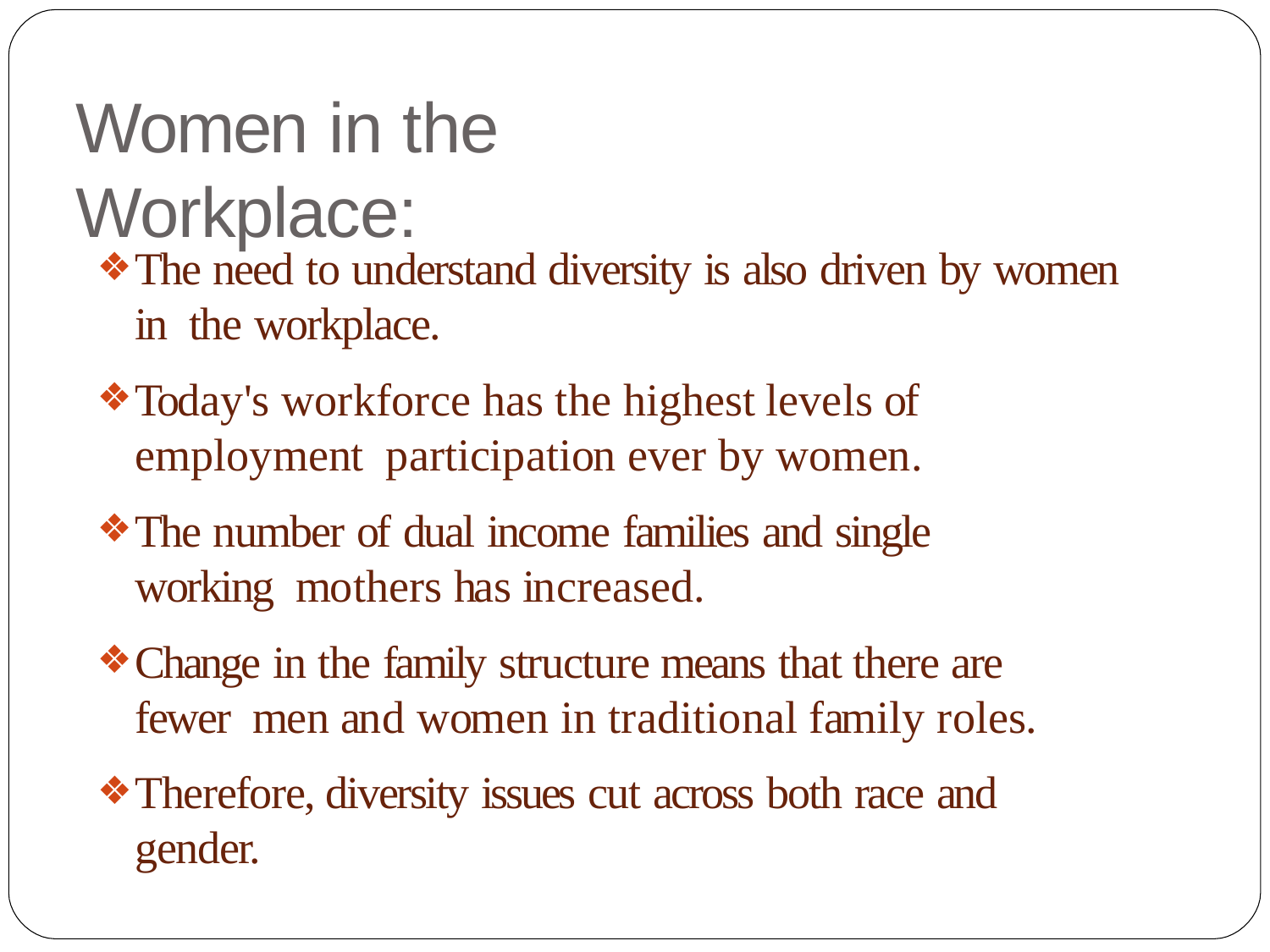

# Women in the Workplace:
The need to understand diversity is also driven by women in  the workplace.
Today's workforce has the highest levels of employment  participation ever by women.
The number of dual income families and single working  mothers has increased.
Change in the family structure means that there are fewer  men and women in traditional family roles.
Therefore, diversity issues cut across both race and gender.